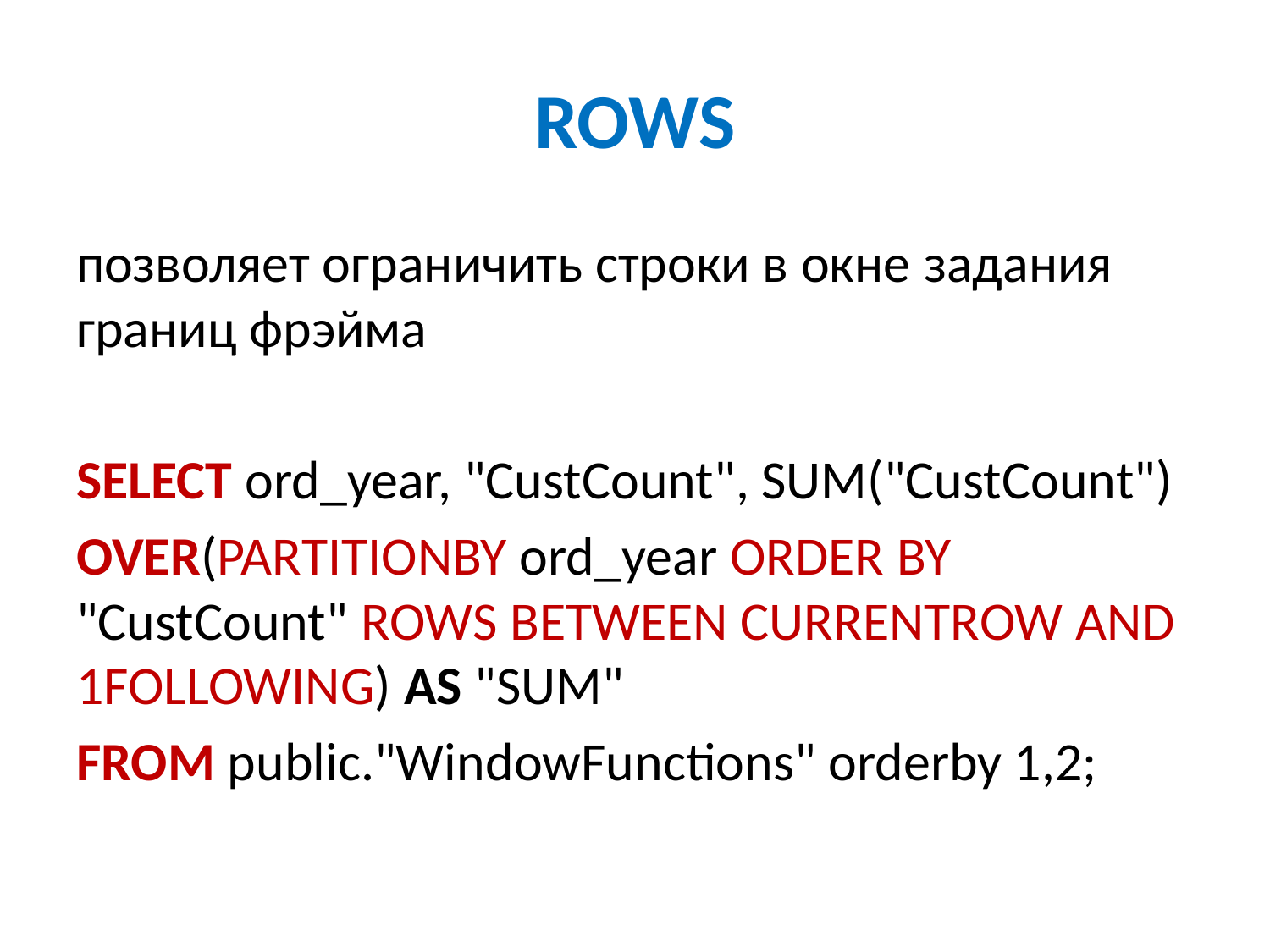

# ROWS
позволяет ограничить строки в окне задания границ фрэйма

SELECT ord_year, "CustCount", SUM("CustCount")
OVER(PARTITIONBY ord_year ORDER BY "CustCount" ROWS BETWEEN CURRENTROW AND 1FOLLOWING) AS "SUM"
FROM public."WindowFunctions" orderby 1,2;